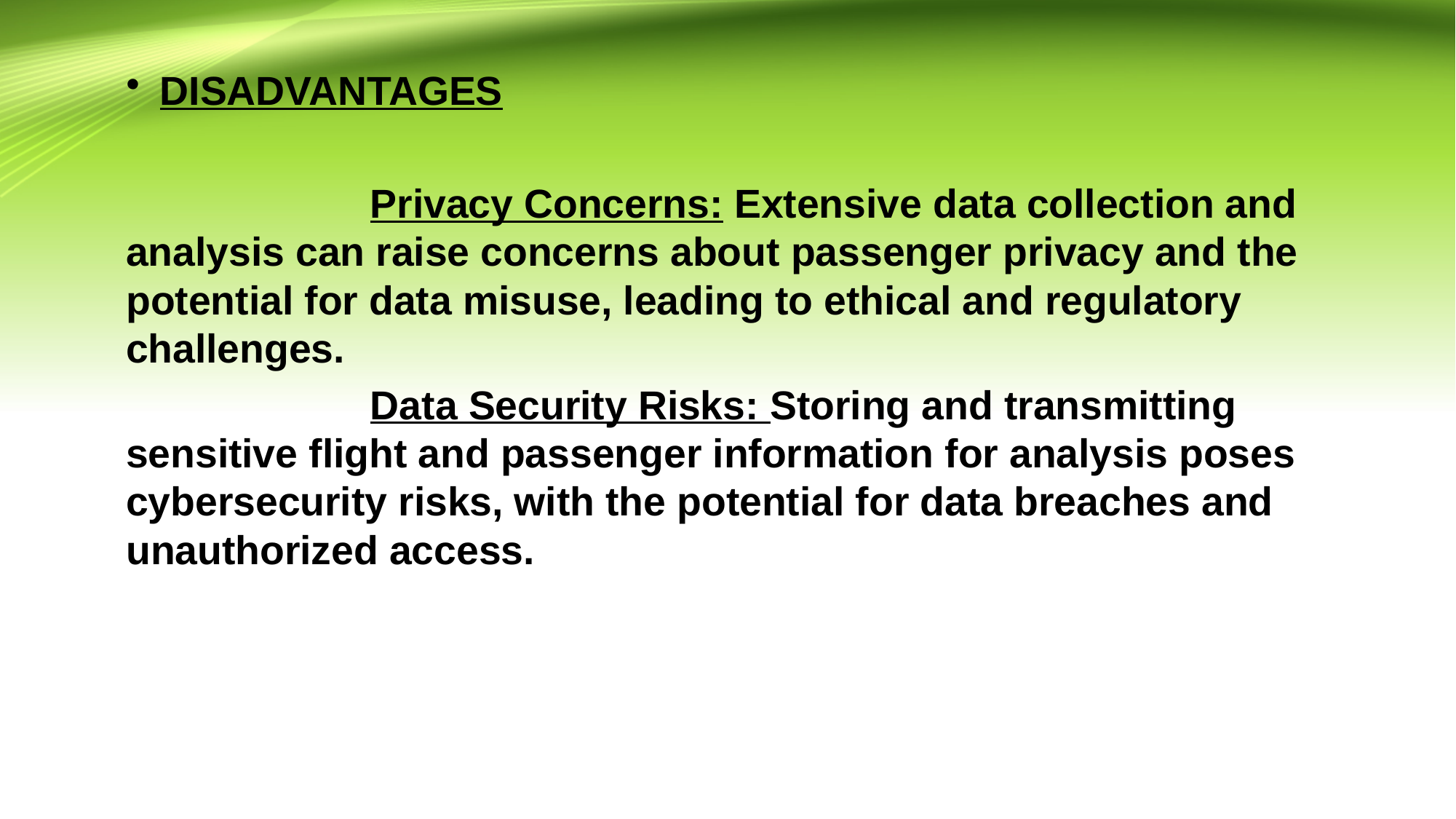

DISADVANTAGES

                      Privacy Concerns: Extensive data collection and analysis can raise concerns about passenger privacy and the potential for data misuse, leading to ethical and regulatory challenges.
                      Data Security Risks: Storing and transmitting sensitive flight and passenger information for analysis poses cybersecurity risks, with the potential for data breaches and unauthorized access.